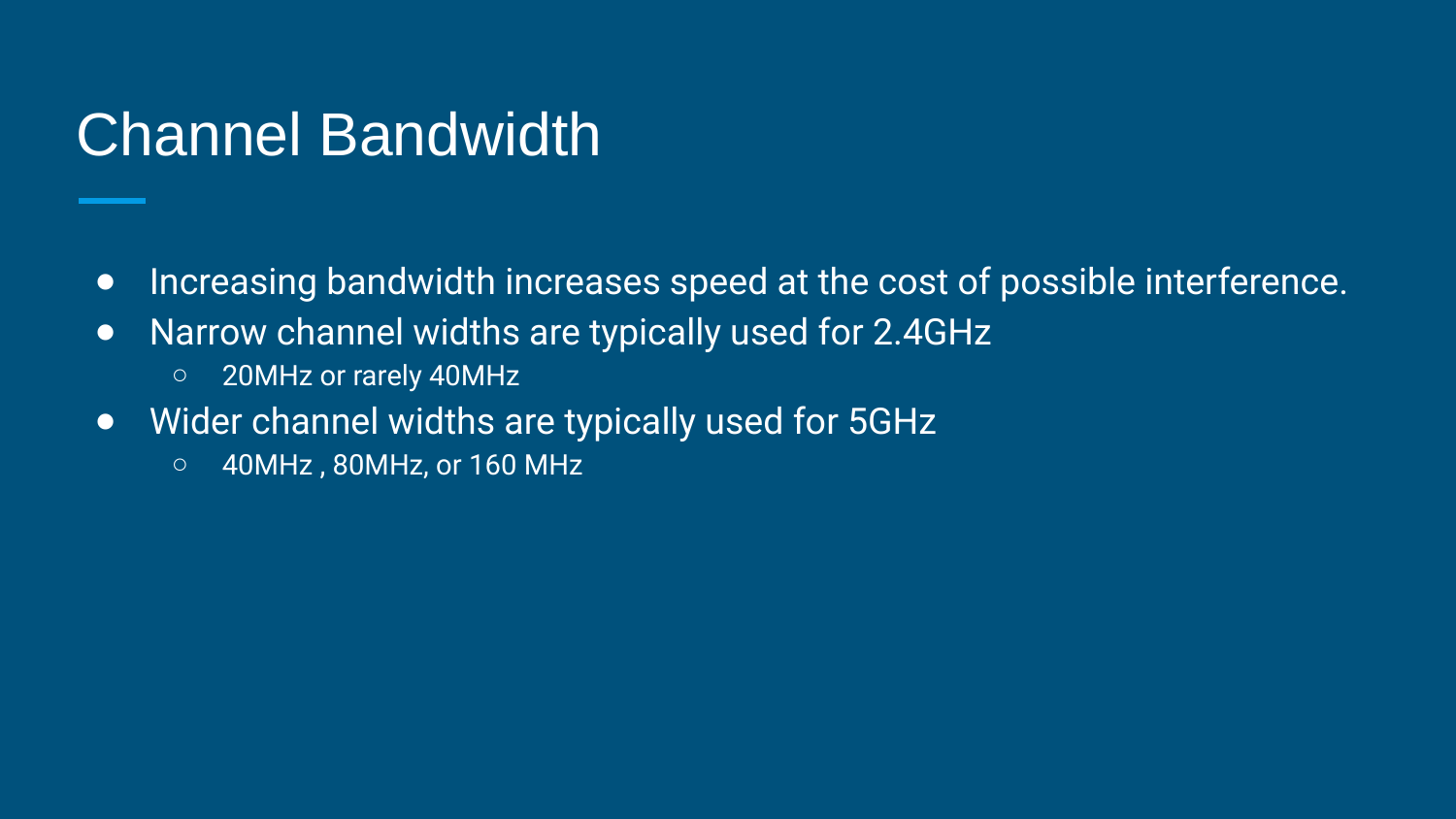

# Channel Bandwidth
Increasing bandwidth increases speed at the cost of possible interference.
Narrow channel widths are typically used for 2.4GHz
20MHz or rarely 40MHz
Wider channel widths are typically used for 5GHz
40MHz , 80MHz, or 160 MHz